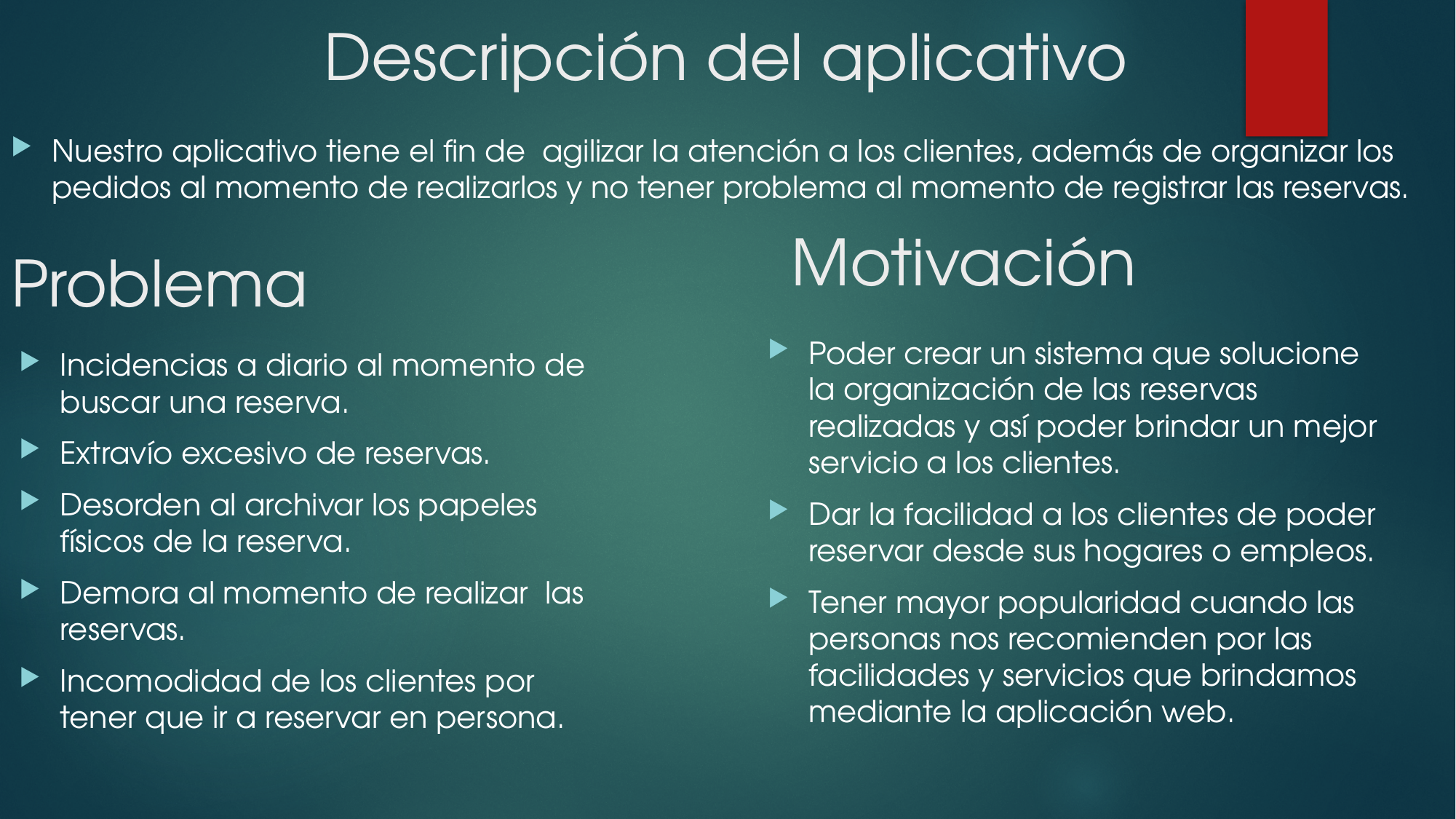

# Descripción del aplicativo
Nuestro aplicativo tiene el fin de  agilizar la atención a los clientes, además de organizar los pedidos al momento de realizarlos y no tener problema al momento de registrar las reservas.
Motivación
Problema
Poder crear un sistema que solucione la organización de las reservas realizadas y así poder brindar un mejor servicio a los clientes.
Dar la facilidad a los clientes de poder reservar desde sus hogares o empleos.
Tener mayor popularidad cuando las personas nos recomienden por las facilidades y servicios que brindamos mediante la aplicación web.
Incidencias a diario al momento de buscar una reserva.
Extravío excesivo de reservas.
Desorden al archivar los papeles físicos de la reserva.
Demora al momento de realizar  las reservas.
Incomodidad de los clientes por tener que ir a reservar en persona.